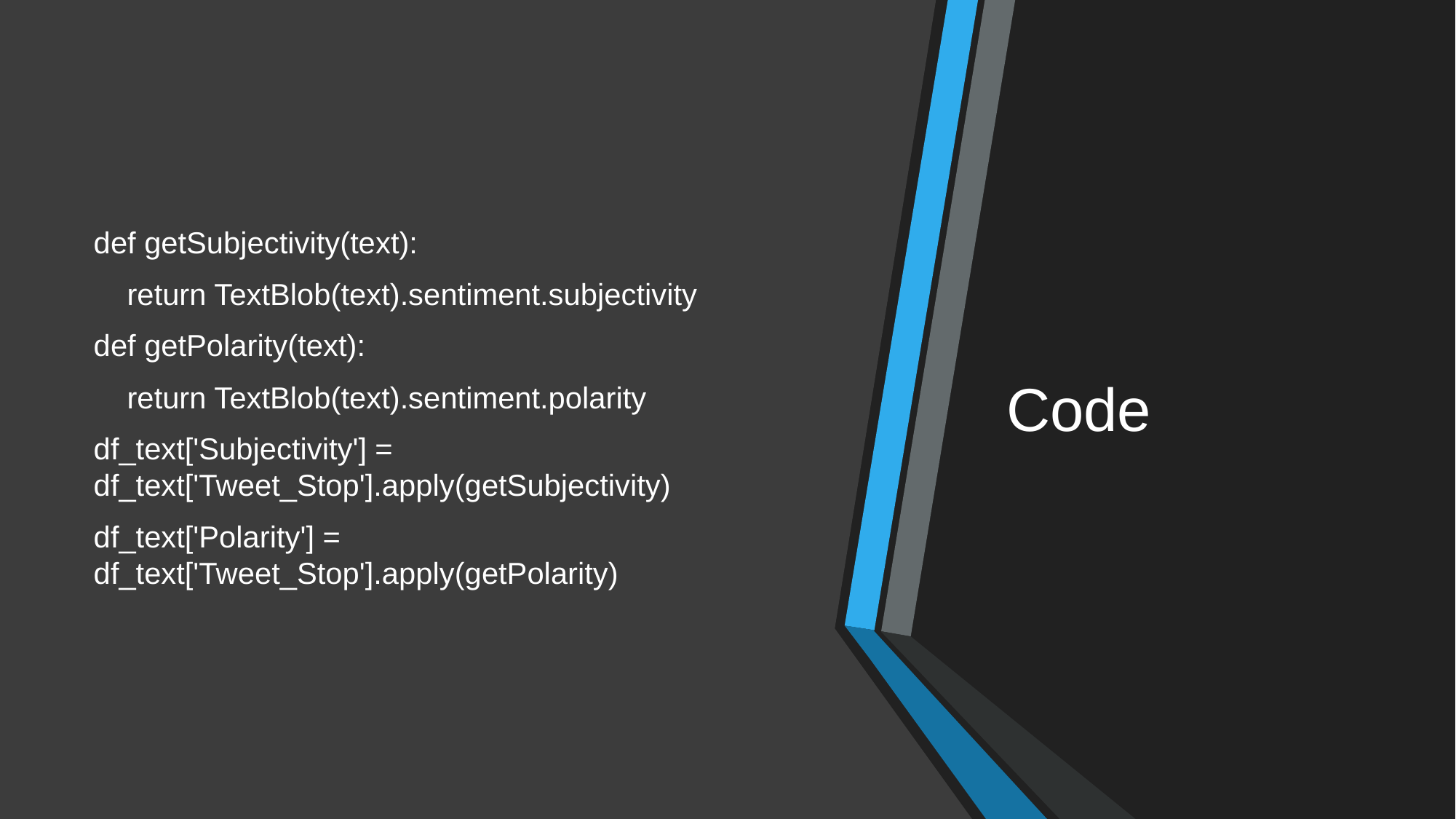

def getSubjectivity(text):
    return TextBlob(text).sentiment.subjectivity
def getPolarity(text):
    return TextBlob(text).sentiment.polarity
df_text['Subjectivity'] = df_text['Tweet_Stop'].apply(getSubjectivity)
df_text['Polarity'] = df_text['Tweet_Stop'].apply(getPolarity)
# Code